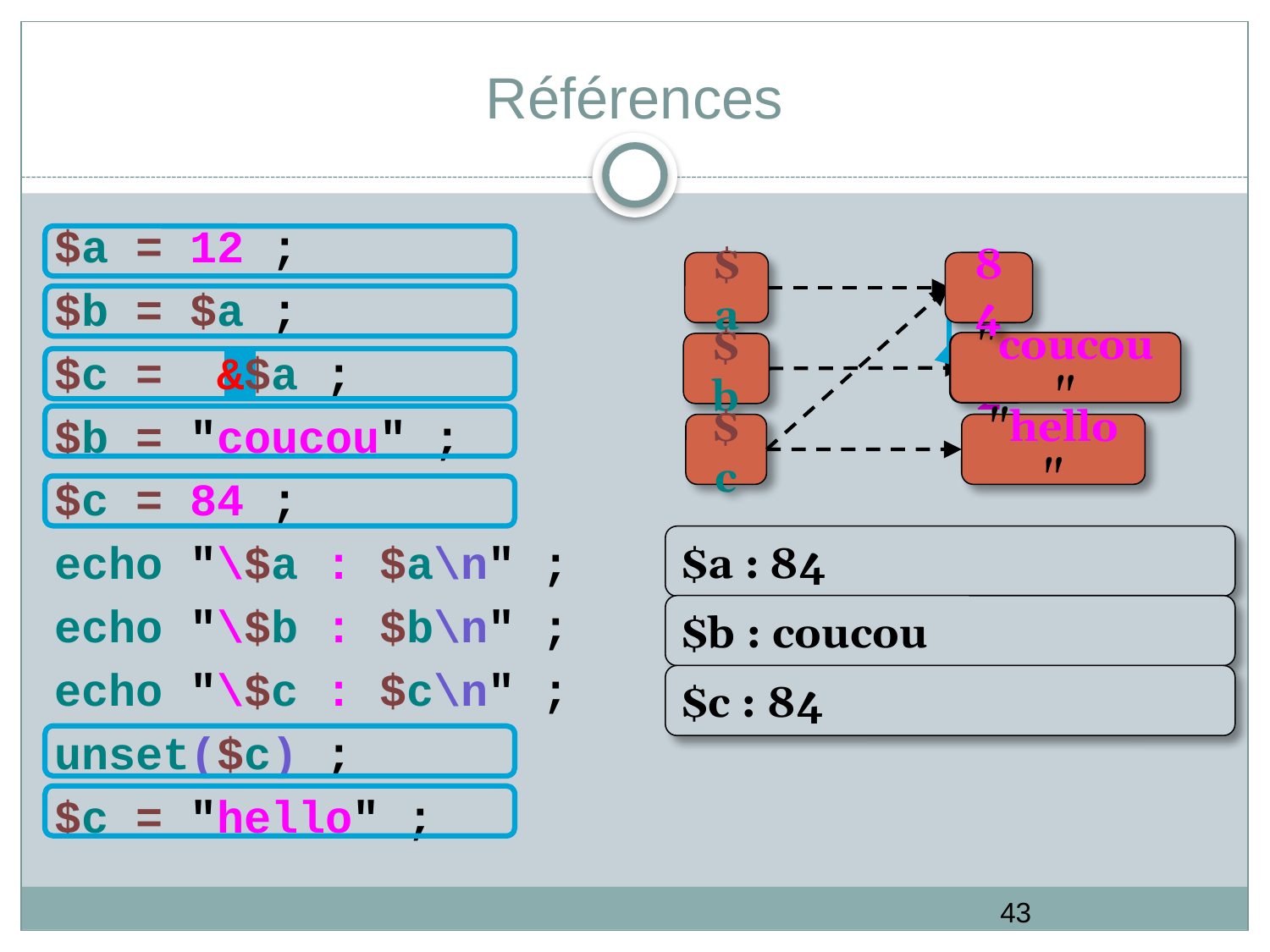

# Références
$a = 12 ;
$b = $a ;
$c =  &$a ;
$b = "coucou" ;
$c = 84 ;
echo "\$a : $a\n" ;
echo "\$b : $b\n" ;
echo "\$c : $c\n" ;
unset($c) ;
$c = "hello" ;

$a
12
84
12

12
"coucou"
$b

$c
"hello"

$a : 84
$b : coucou
$c : 84

43